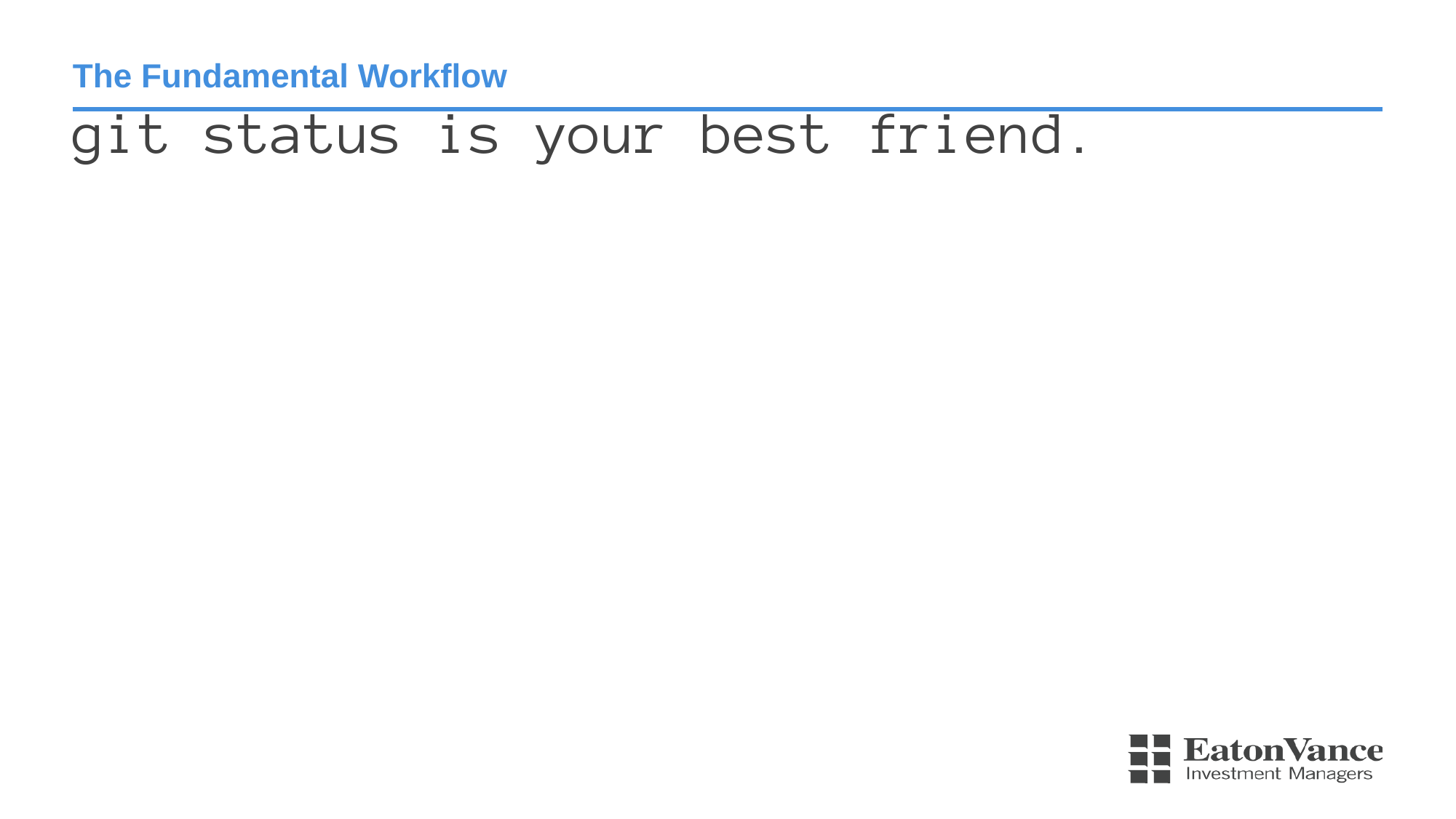

# The Fundamental Workflow
git status is your best friend.